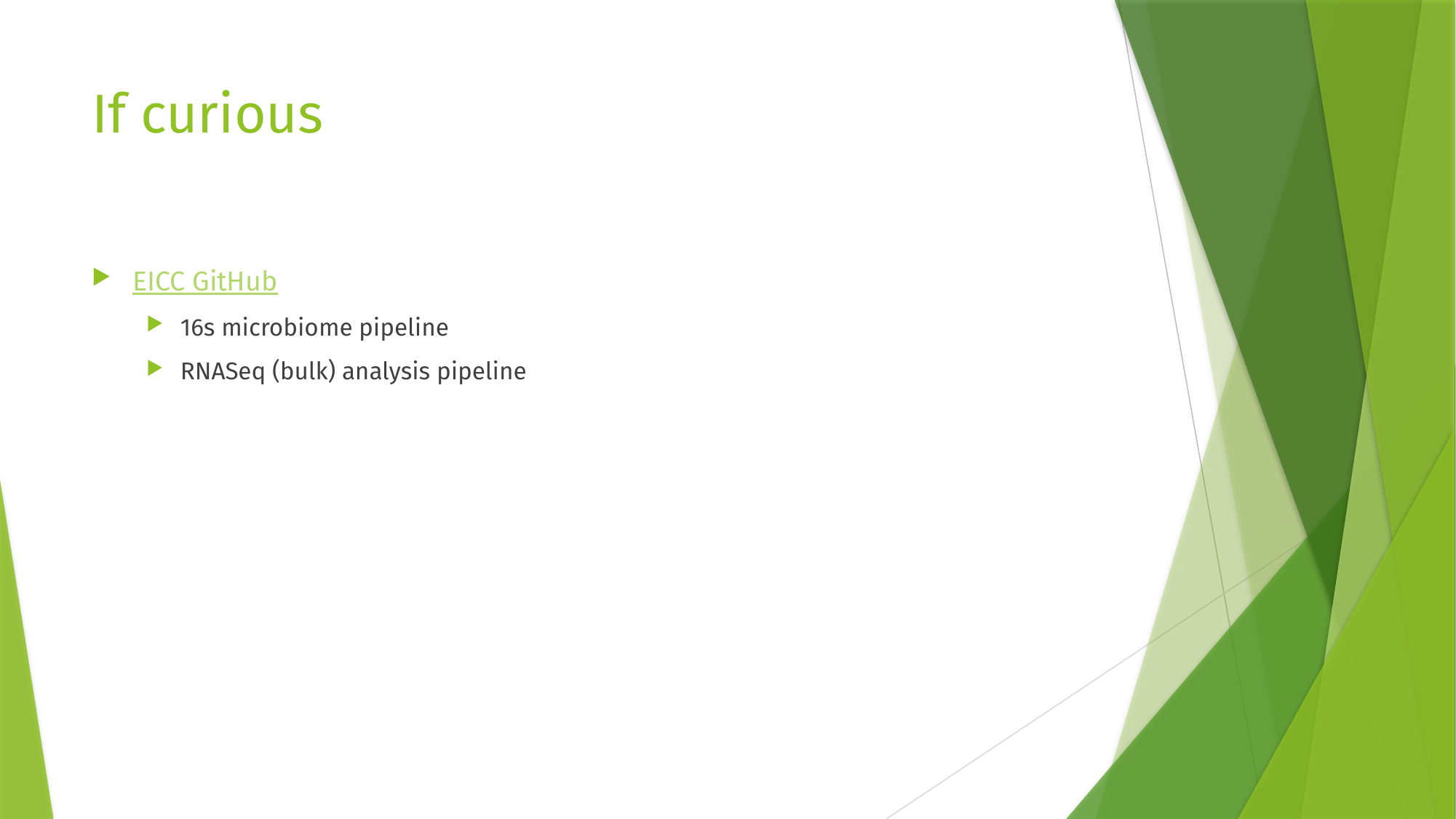

# If curious
EICC GitHub
16s microbiome pipeline
RNASeq (bulk) analysis pipeline